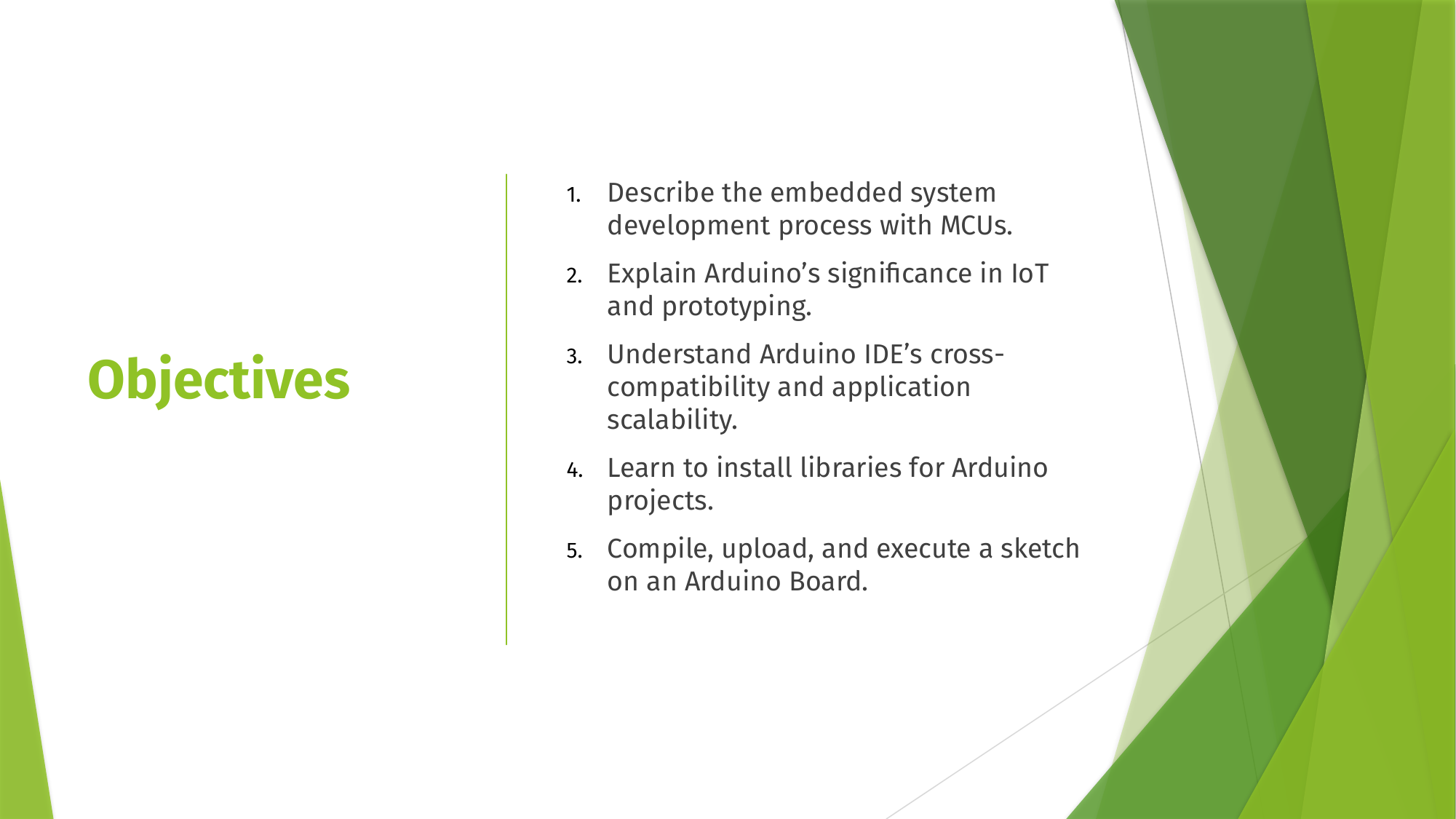

# Objectives
Describe the embedded system development process with MCUs.
Explain Arduino’s significance in IoT and prototyping.
Understand Arduino IDE’s cross-compatibility and application scalability.
Learn to install libraries for Arduino projects.
Compile, upload, and execute a sketch on an Arduino Board.